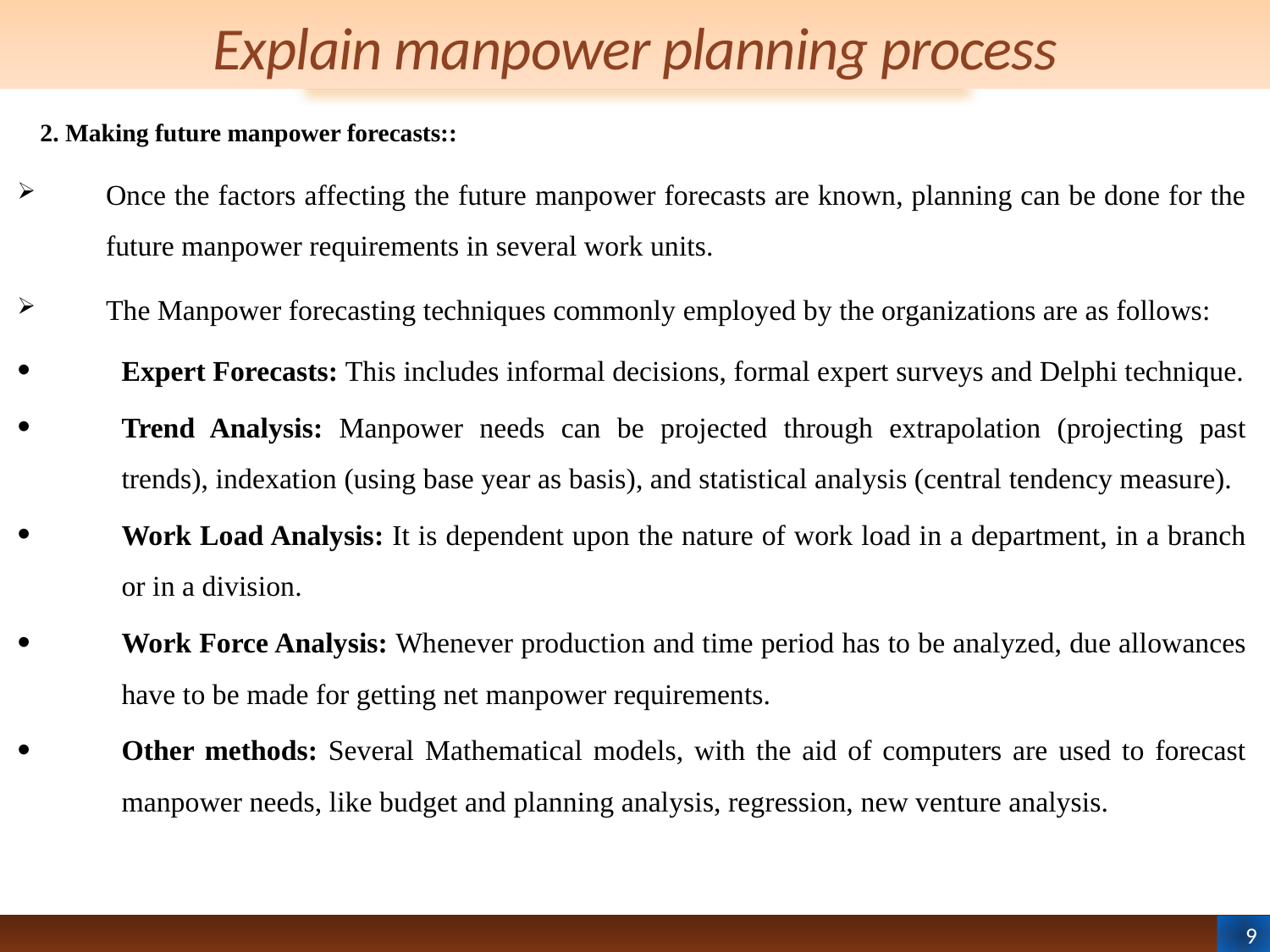

# Explain manpower planning process
2. Making future manpower forecasts::
Once the factors affecting the future manpower forecasts are known, planning can be done for the future manpower requirements in several work units.
The Manpower forecasting techniques commonly employed by the organizations are as follows:
Expert Forecasts: This includes informal decisions, formal expert surveys and Delphi technique.
Trend Analysis: Manpower needs can be projected through extrapolation (projecting past trends), indexation (using base year as basis), and statistical analysis (central tendency measure).
Work Load Analysis: It is dependent upon the nature of work load in a department, in a branch or in a division.
Work Force Analysis: Whenever production and time period has to be analyzed, due allowances have to be made for getting net manpower requirements.
Other methods: Several Mathematical models, with the aid of computers are used to forecast manpower needs, like budget and planning analysis, regression, new venture analysis.
9